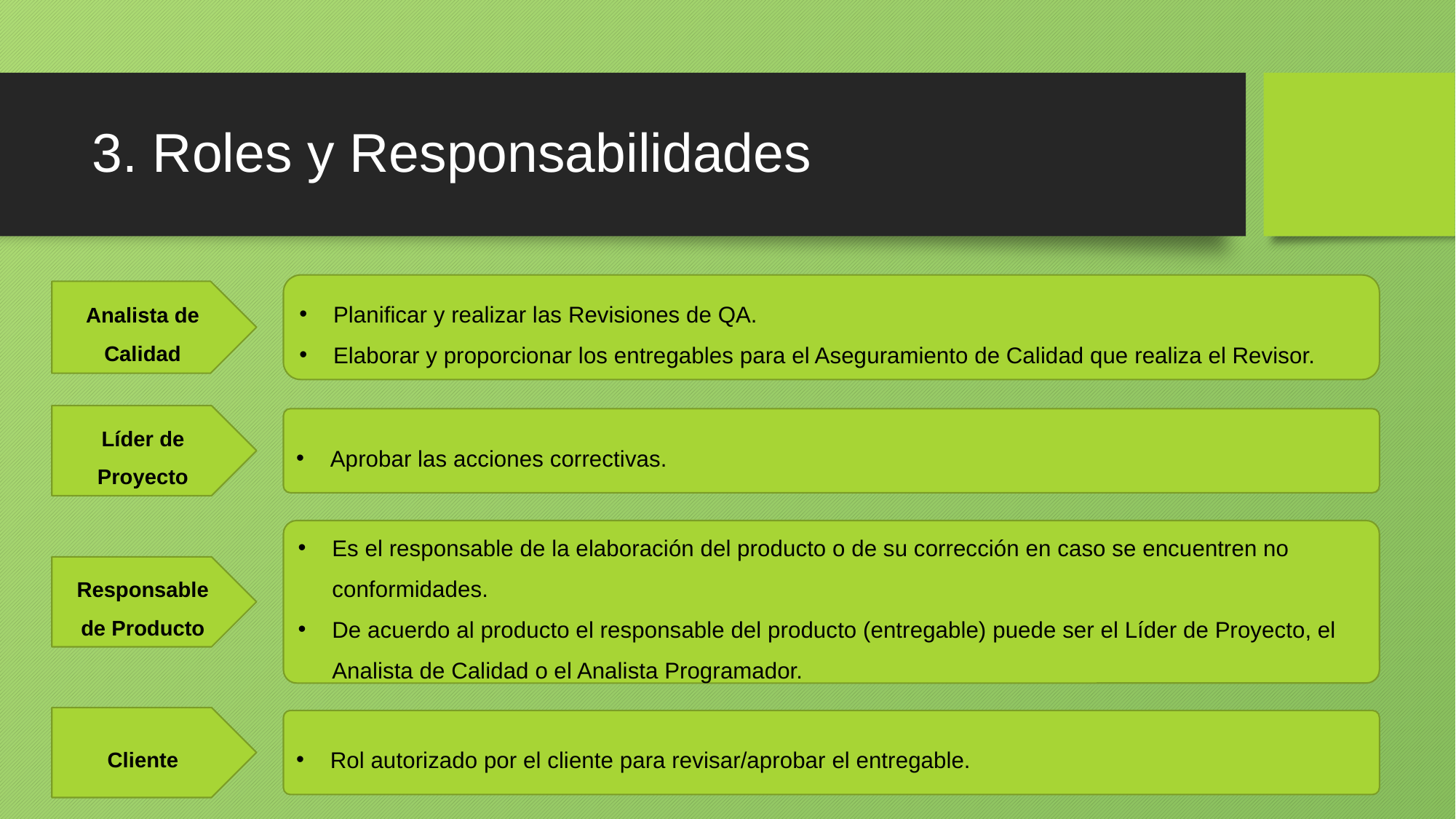

# 3. Roles y Responsabilidades
Planificar y realizar las Revisiones de QA.
Elaborar y proporcionar los entregables para el Aseguramiento de Calidad que realiza el Revisor.
Analista de Calidad
Líder de Proyecto
Aprobar las acciones correctivas.
Es el responsable de la elaboración del producto o de su corrección en caso se encuentren no conformidades.
De acuerdo al producto el responsable del producto (entregable) puede ser el Líder de Proyecto, el Analista de Calidad o el Analista Programador.
Responsable de Producto
Cliente
Rol autorizado por el cliente para revisar/aprobar el entregable.